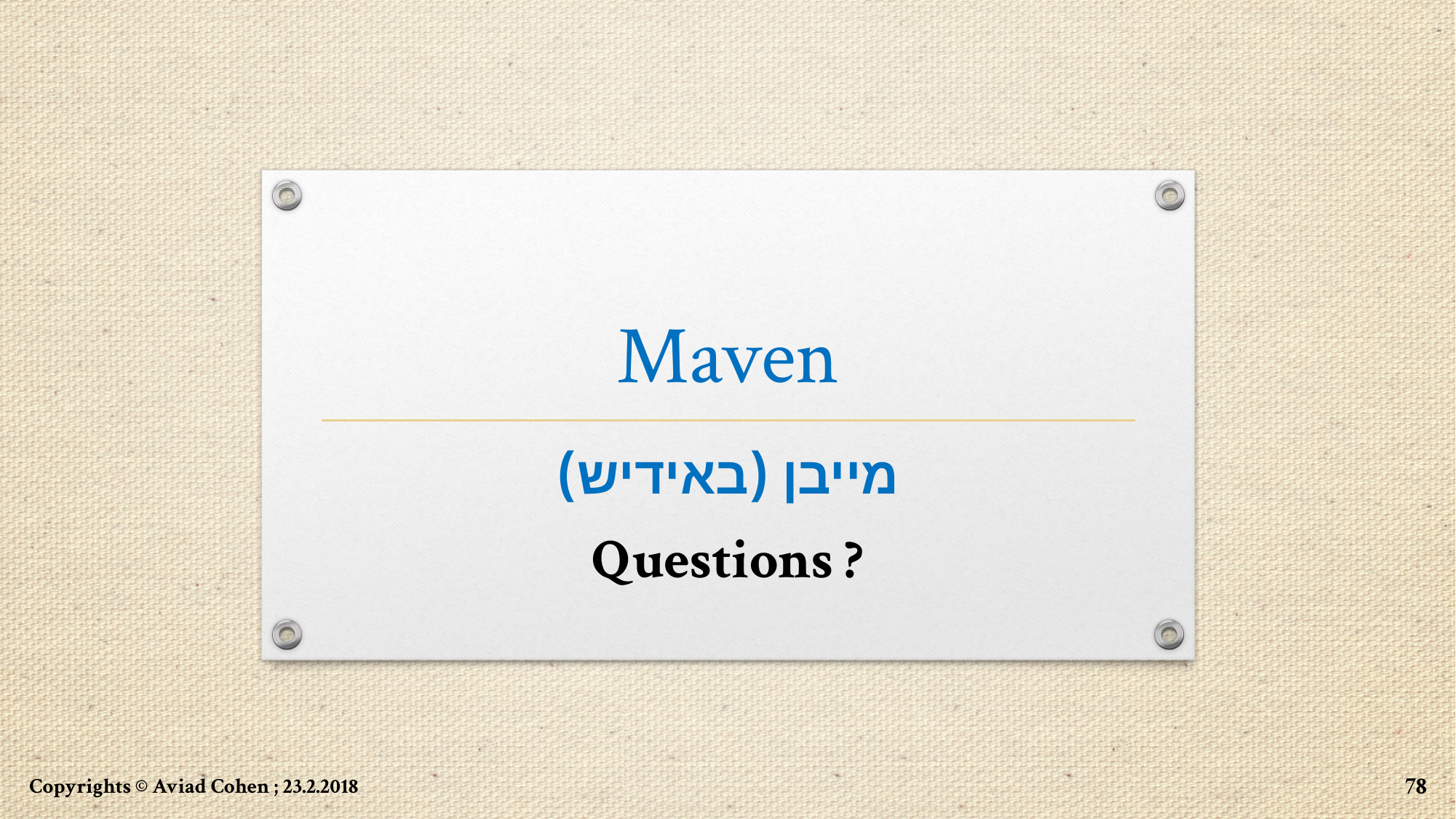

# Maven
מייבן (באידיש)
Questions ?
Copyrights © Aviad Cohen ; 23.2.2018
78